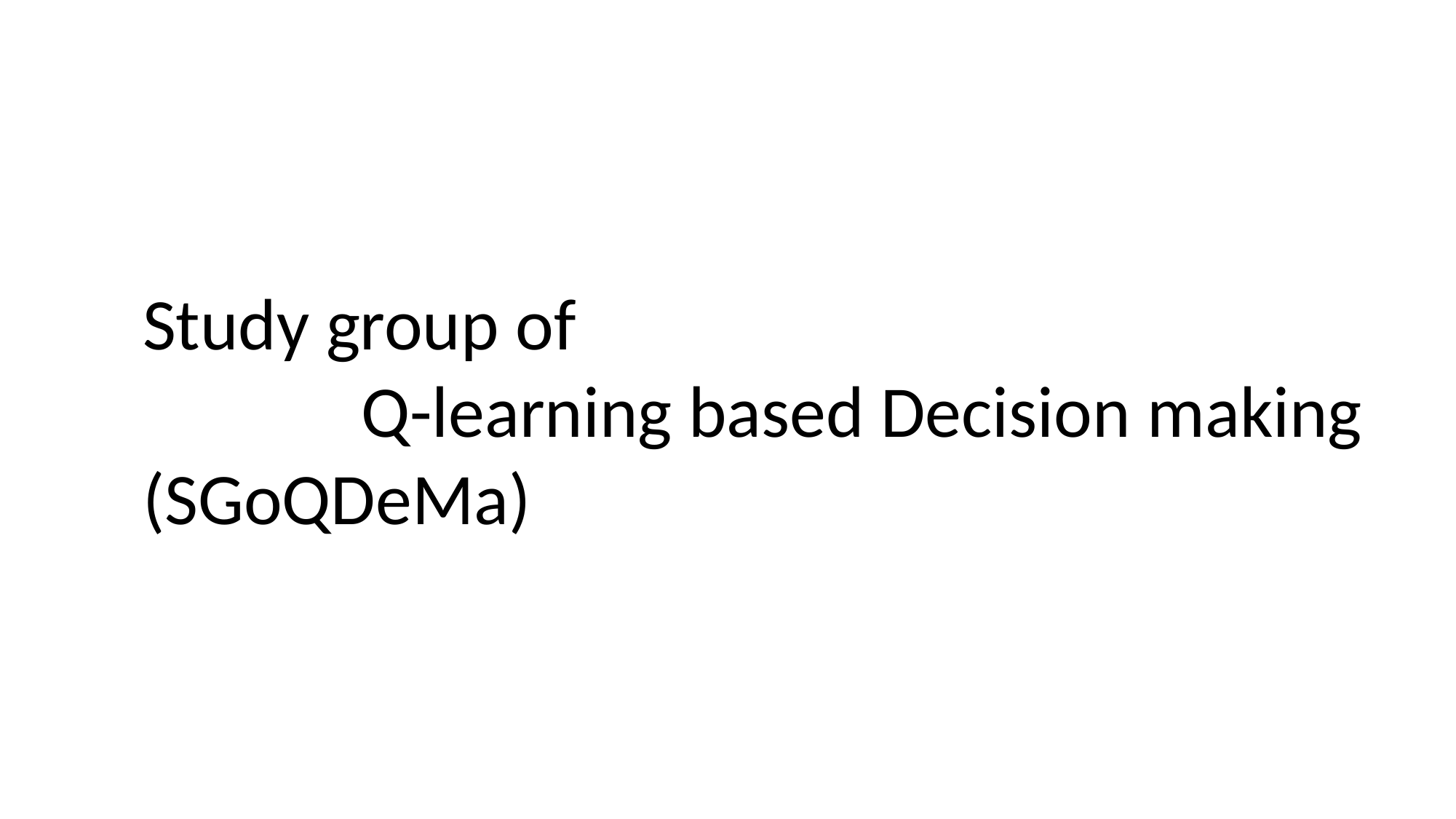

Study group of
		Q-learning based Decision making
(SGoQDeMa)